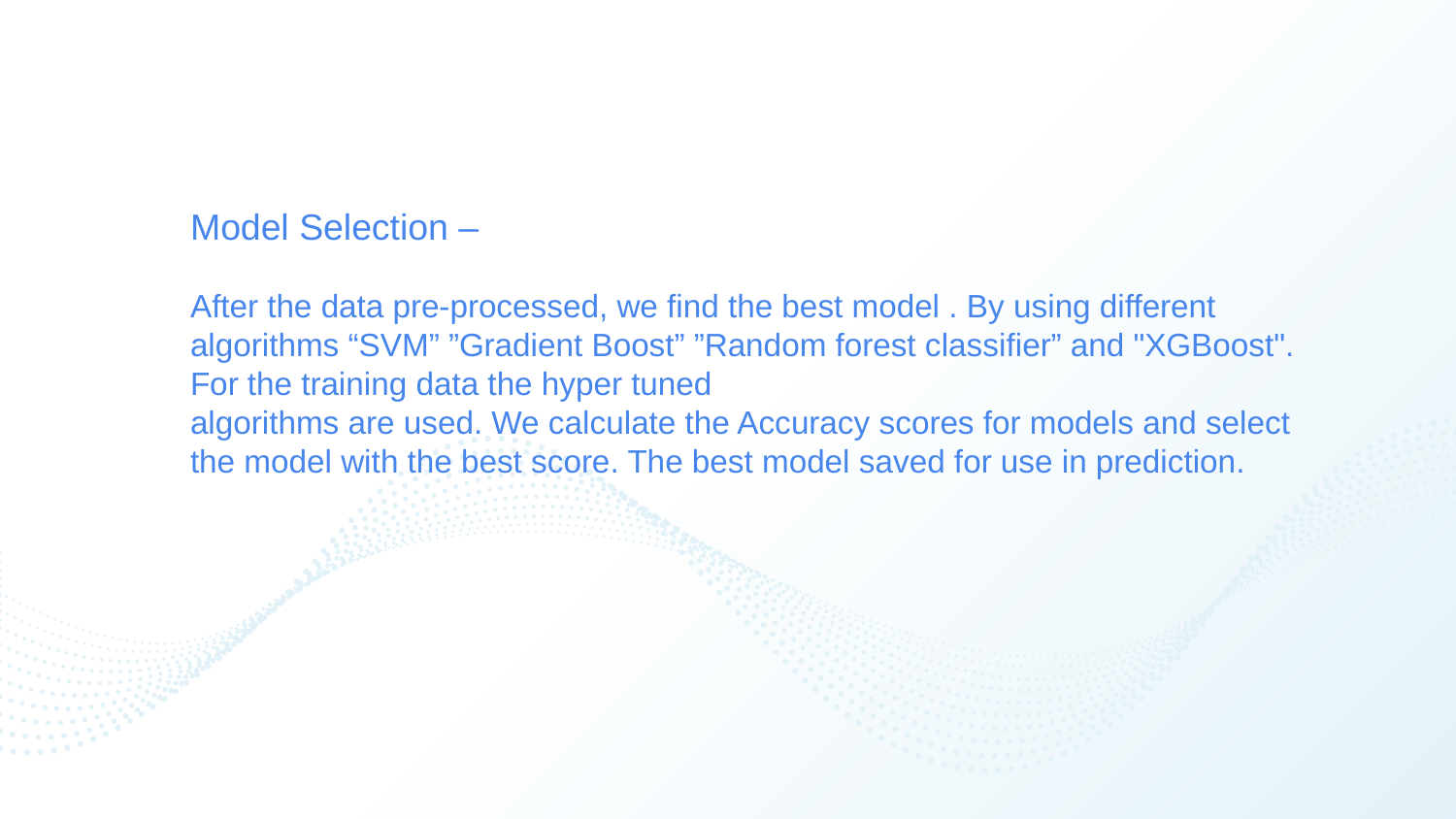

Model Selection –

After the data pre-processed, we find the best model . By using different
algorithms “SVM” ”Gradient Boost” ”Random forest classifier” and "XGBoost". For the training data the hyper tuned
algorithms are used. We calculate the Accuracy scores for models and select the model with the best score. The best model saved for use in prediction.